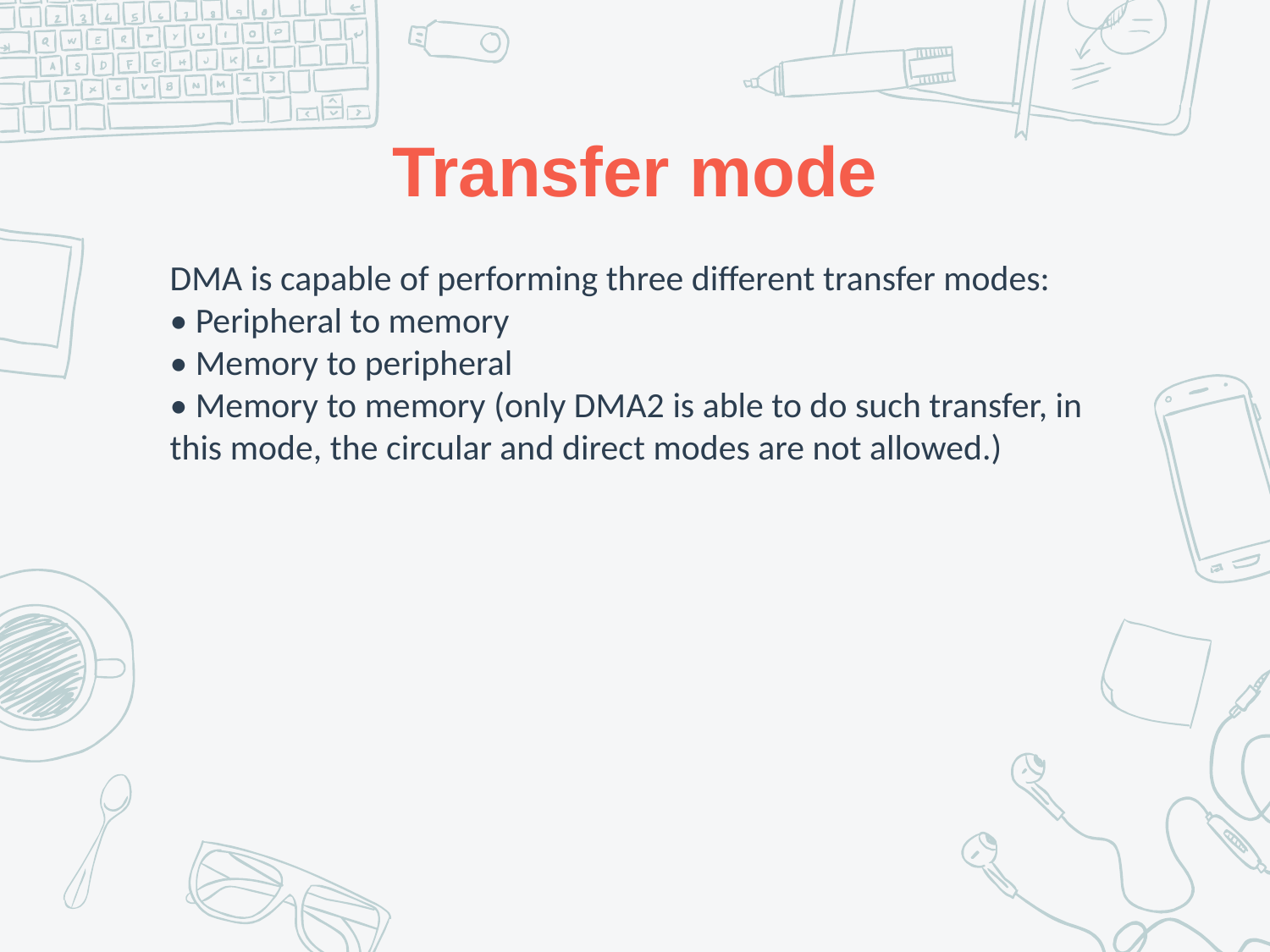

# Transfer mode
DMA is capable of performing three different transfer modes:
• Peripheral to memory
• Memory to peripheral
• Memory to memory (only DMA2 is able to do such transfer, in this mode, the circular and direct modes are not allowed.)